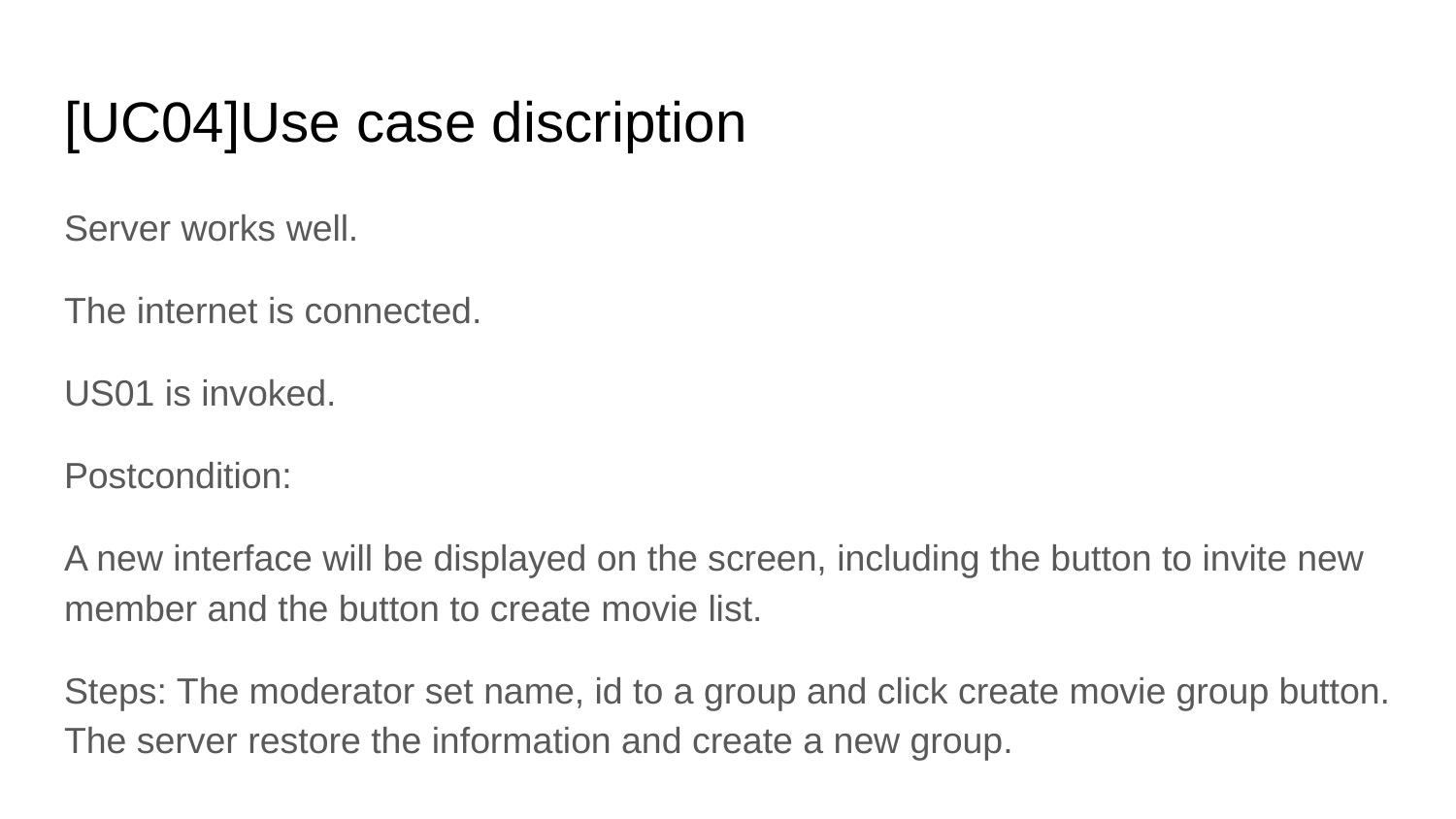

# [UC04]Use case discription
Server works well.
The internet is connected.
US01 is invoked.
Postcondition:
A new interface will be displayed on the screen, including the button to invite new member and the button to create movie list.
Steps: The moderator set name, id to a group and click create movie group button. The server restore the information and create a new group.